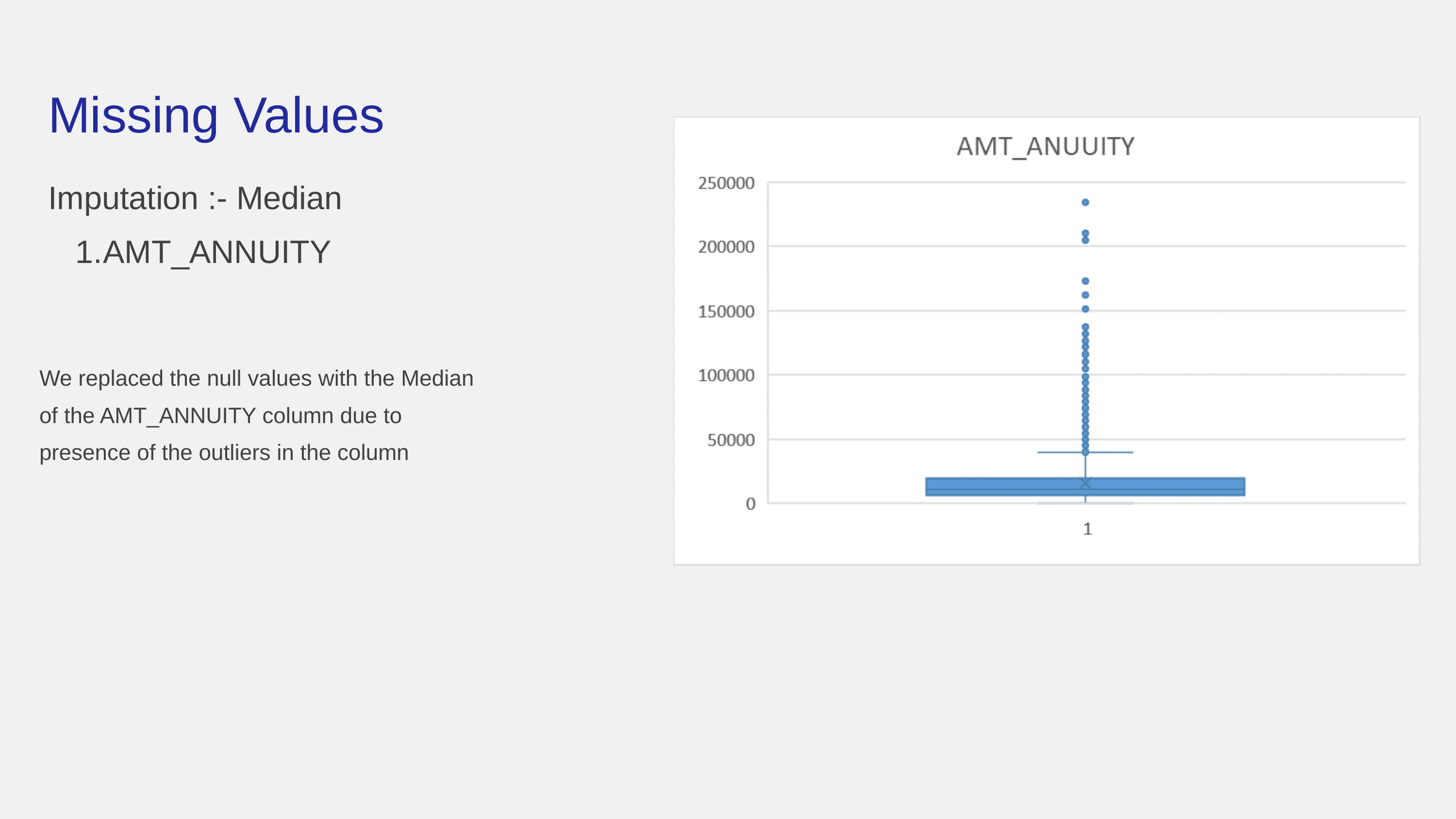

Missing Values
Imputation :- Median
AMT_ANNUITY

We replaced the null values with the Median of the AMT_ANNUITY column due to presence of the outliers in the column